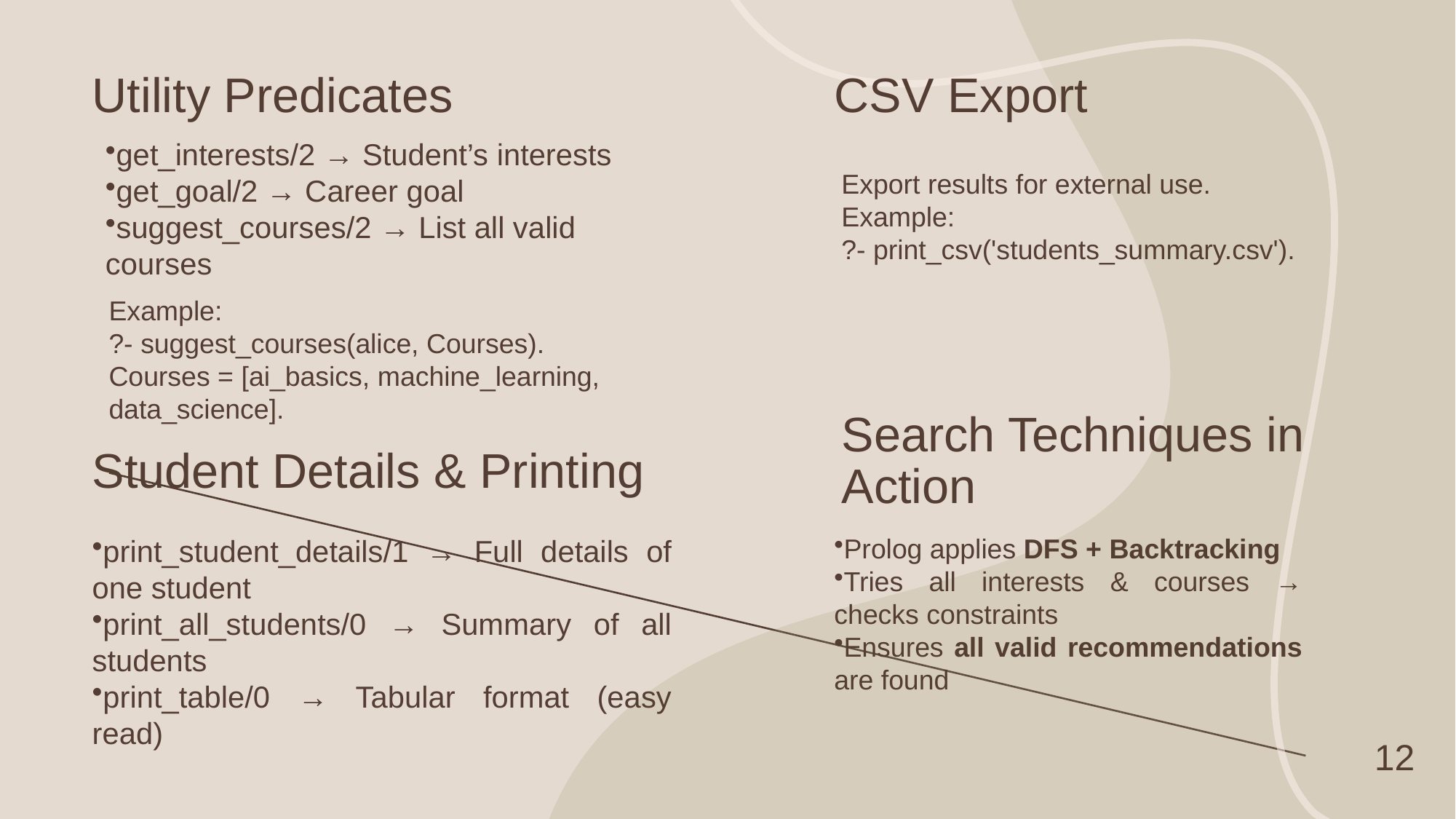

# Utility Predicates
CSV Export
get_interests/2 → Student’s interests
get_goal/2 → Career goal
suggest_courses/2 → List all valid courses
Export results for external use.
Example:
?- print_csv('students_summary.csv').

Example:
?- suggest_courses(alice, Courses).
Courses = [ai_basics, machine_learning, data_science].

Student Details & Printing
Search Techniques in Action
print_student_details/1 → Full details of one student
print_all_students/0 → Summary of all students
print_table/0 → Tabular format (easy read)

Prolog applies DFS + Backtracking
Tries all interests & courses → checks constraints
Ensures all valid recommendations are found

12